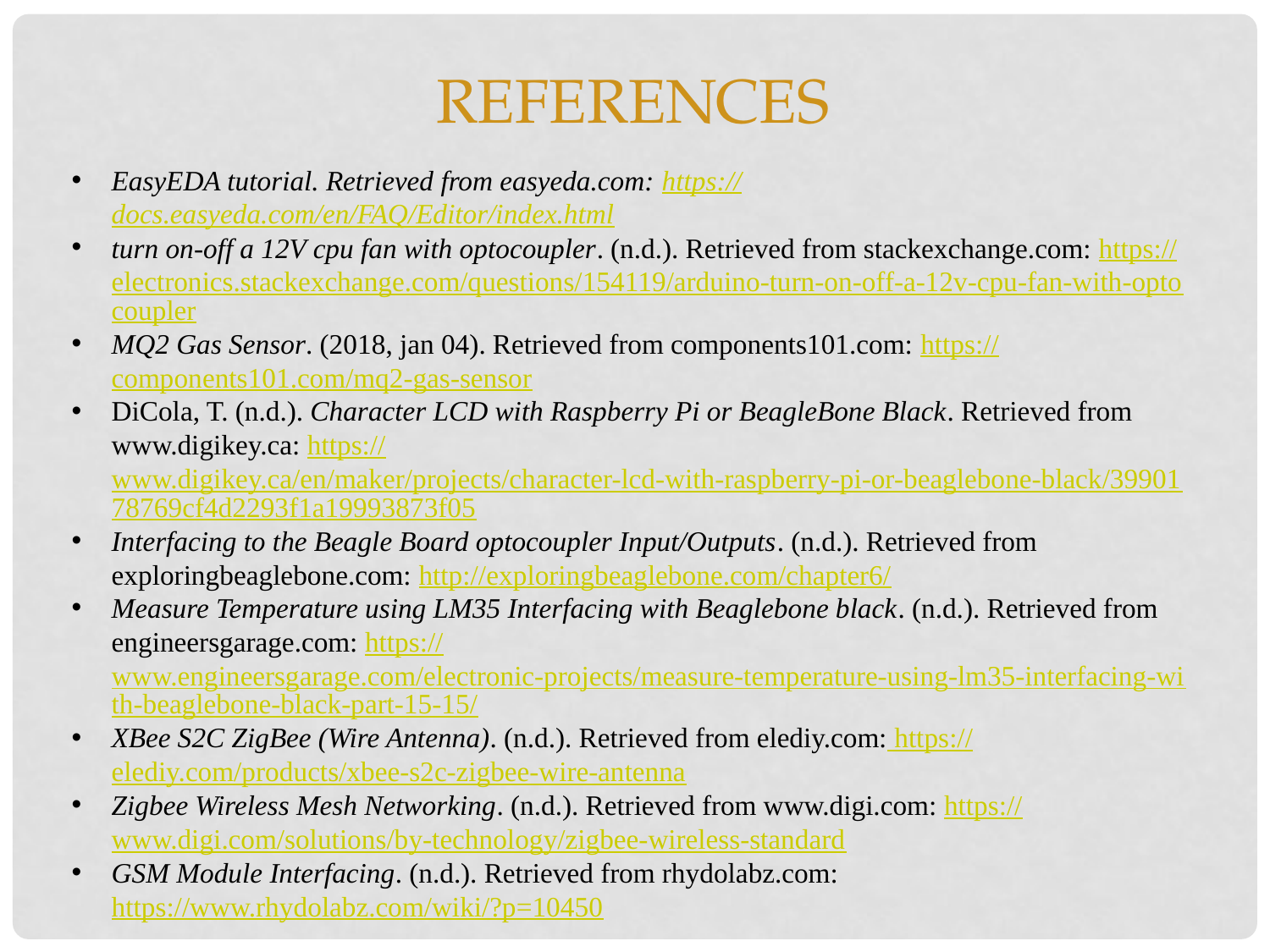

references
EasyEDA tutorial. Retrieved from easyeda.com: https://docs.easyeda.com/en/FAQ/Editor/index.html
turn on-off a 12V cpu fan with optocoupler. (n.d.). Retrieved from stackexchange.com: https://electronics.stackexchange.com/questions/154119/arduino-turn-on-off-a-12v-cpu-fan-with-optocoupler
MQ2 Gas Sensor. (2018, jan 04). Retrieved from components101.com: https://components101.com/mq2-gas-sensor
DiCola, T. (n.d.). Character LCD with Raspberry Pi or BeagleBone Black. Retrieved from www.digikey.ca: https://www.digikey.ca/en/maker/projects/character-lcd-with-raspberry-pi-or-beaglebone-black/3990178769cf4d2293f1a19993873f05
Interfacing to the Beagle Board optocoupler Input/Outputs. (n.d.). Retrieved from exploringbeaglebone.com: http://exploringbeaglebone.com/chapter6/
Measure Temperature using LM35 Interfacing with Beaglebone black. (n.d.). Retrieved from engineersgarage.com: https://www.engineersgarage.com/electronic-projects/measure-temperature-using-lm35-interfacing-with-beaglebone-black-part-15-15/
XBee S2C ZigBee (Wire Antenna). (n.d.). Retrieved from elediy.com: https://elediy.com/products/xbee-s2c-zigbee-wire-antenna
Zigbee Wireless Mesh Networking. (n.d.). Retrieved from www.digi.com: https://www.digi.com/solutions/by-technology/zigbee-wireless-standard
GSM Module Interfacing. (n.d.). Retrieved from rhydolabz.com: https://www.rhydolabz.com/wiki/?p=10450